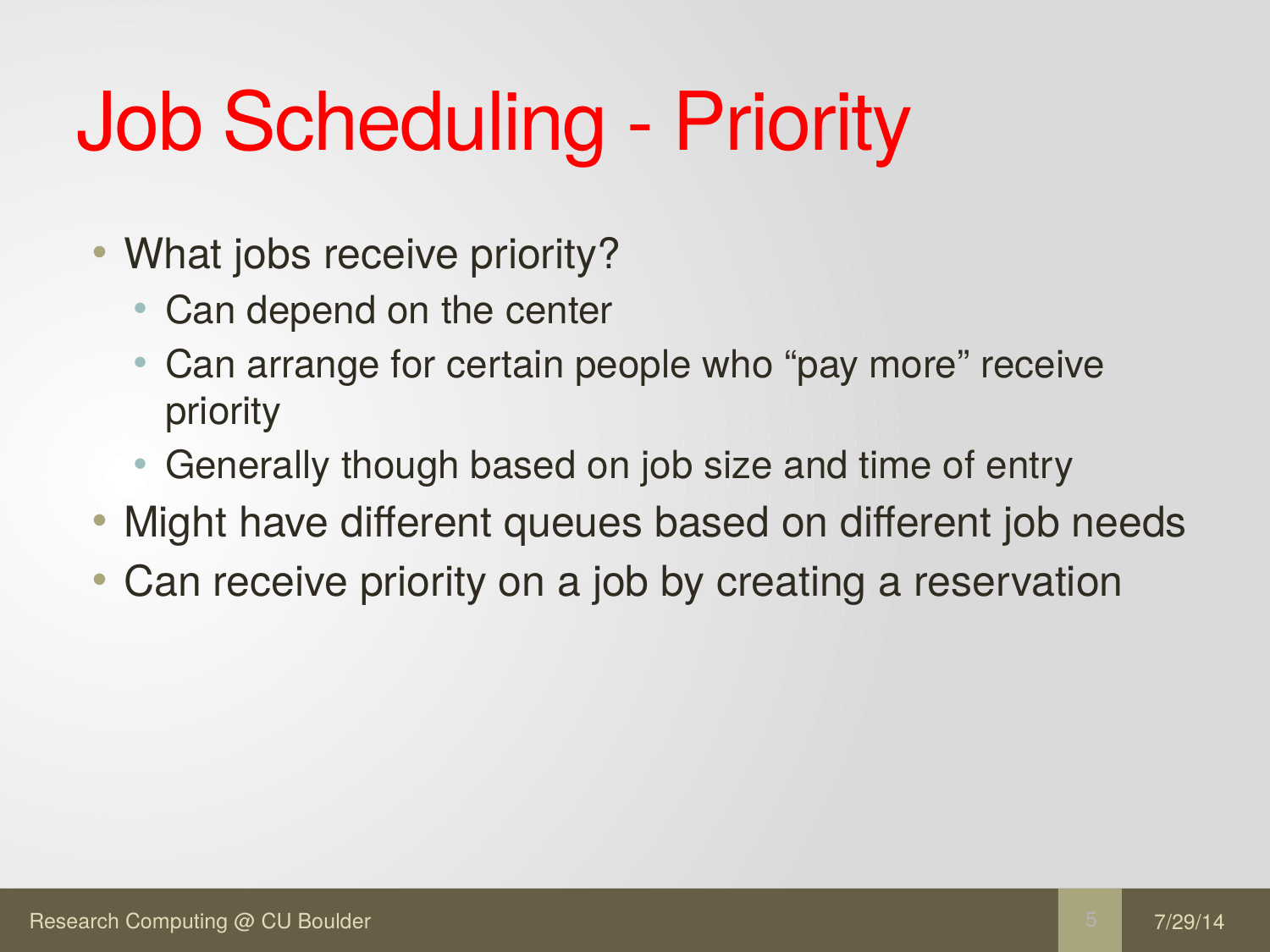

# Job Scheduling - Priority
What jobs receive priority?
Can depend on the center
Can arrange for certain people who “pay more” receive priority
Generally though based on job size and time of entry
Might have different queues based on different job needs
Can receive priority on a job by creating a reservation
7/29/14
5